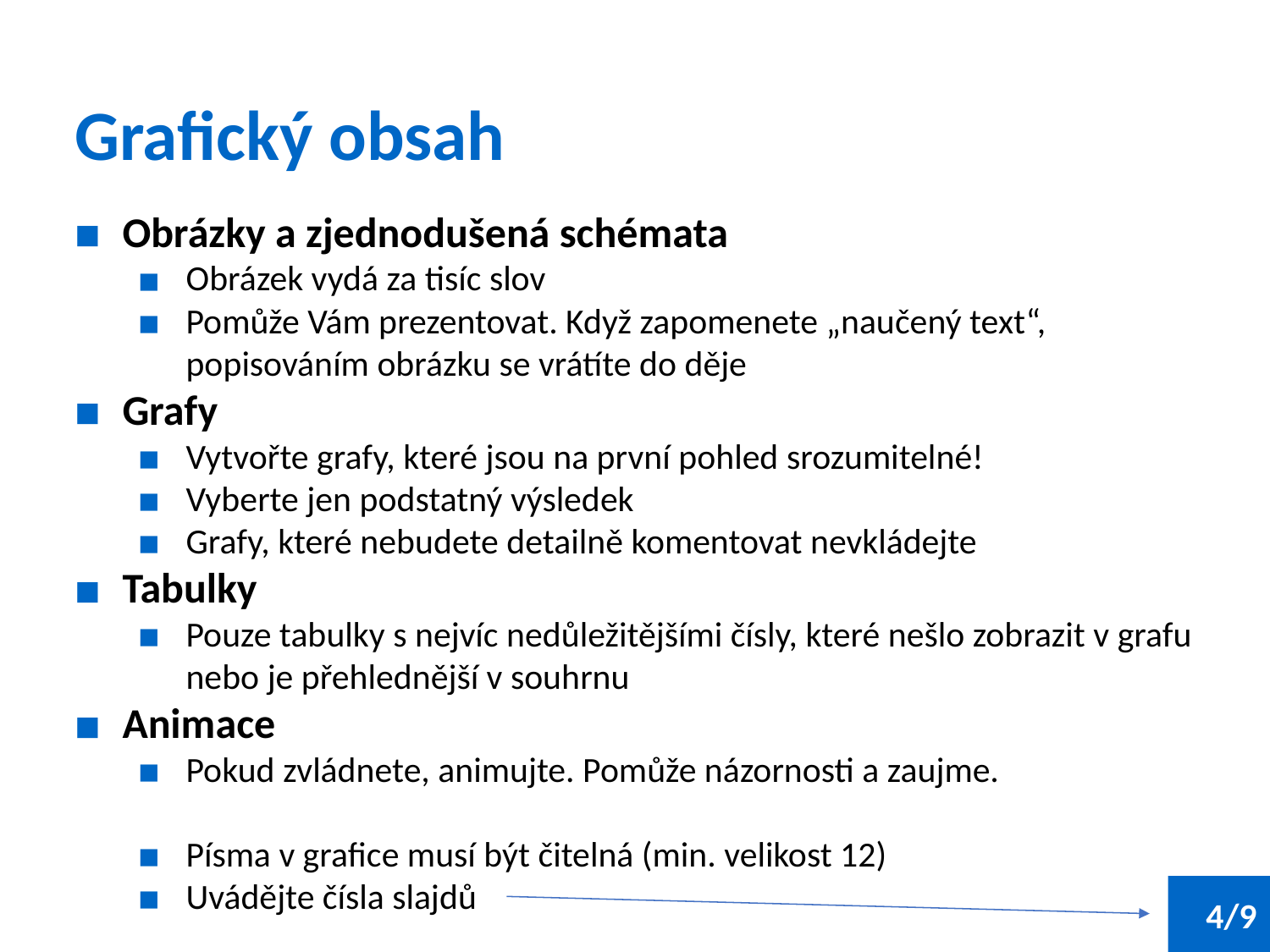

# Grafický obsah

Obrázky a zjednodušená schémata
Obrázek vydá za tisíc slov
Pomůže Vám prezentovat. Když zapomenete „naučený text“, popisováním obrázku se vrátíte do děje
Grafy
Vytvořte grafy, které jsou na první pohled srozumitelné!
Vyberte jen podstatný výsledek
Grafy, které nebudete detailně komentovat nevkládejte
Tabulky
Pouze tabulky s nejvíc nedůležitějšími čísly, které nešlo zobrazit v grafu nebo je přehlednější v souhrnu
Animace
Pokud zvládnete, animujte. Pomůže názornosti a zaujme.

Písma v grafice musí být čitelná (min. velikost 12)
Uvádějte čísla slajdů

4/9